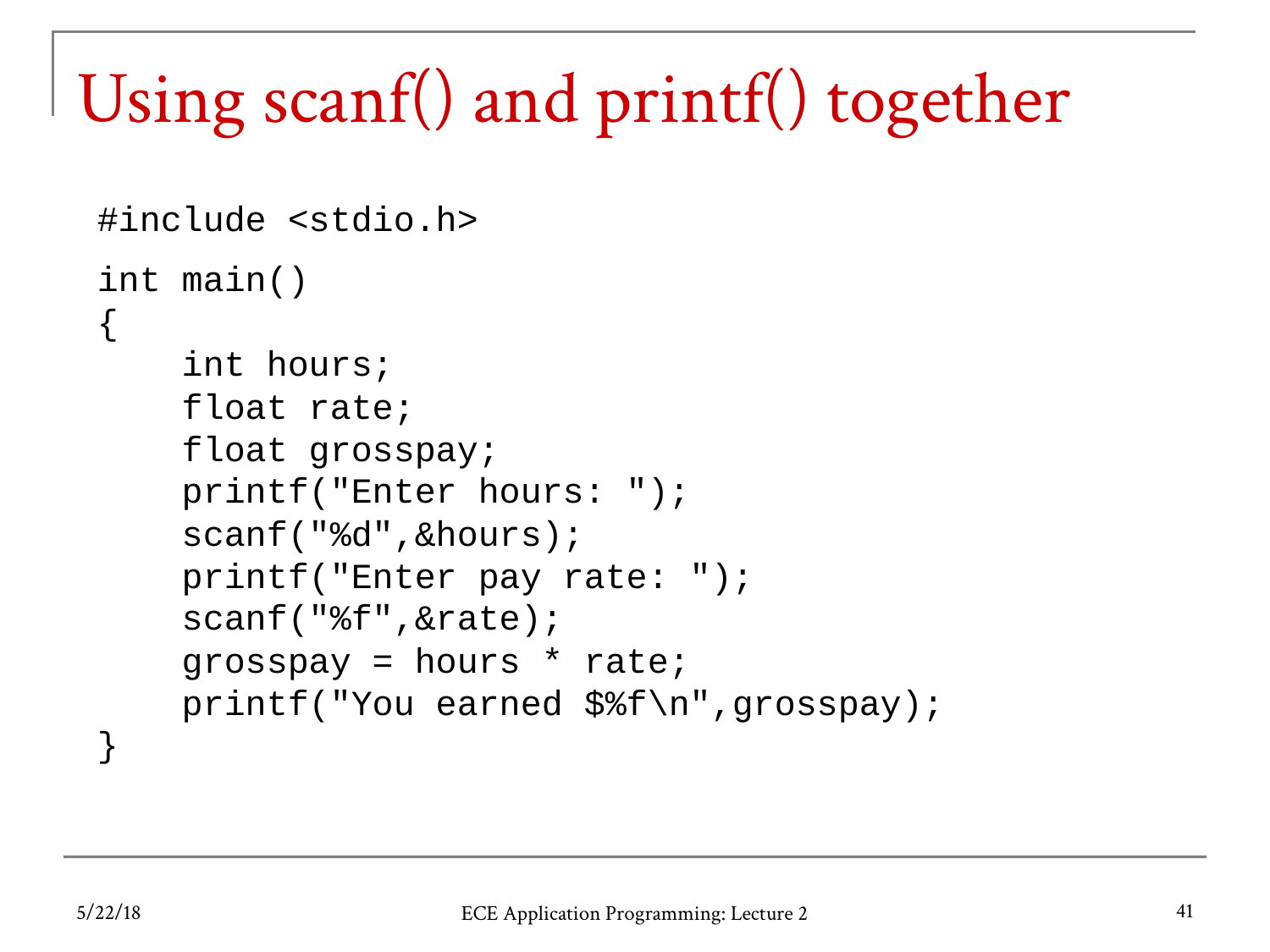

# Using scanf() and printf() together
#include <stdio.h>
int main()
{
    int hours;
    float rate;
    float grosspay;
    printf("Enter hours: ");
    scanf("%d",&hours);
    printf("Enter pay rate: ");
    scanf("%f",&rate);
    grosspay = hours * rate;
    printf("You earned $%f\n",grosspay);
}
5/22/18
41
ECE Application Programming: Lecture 2